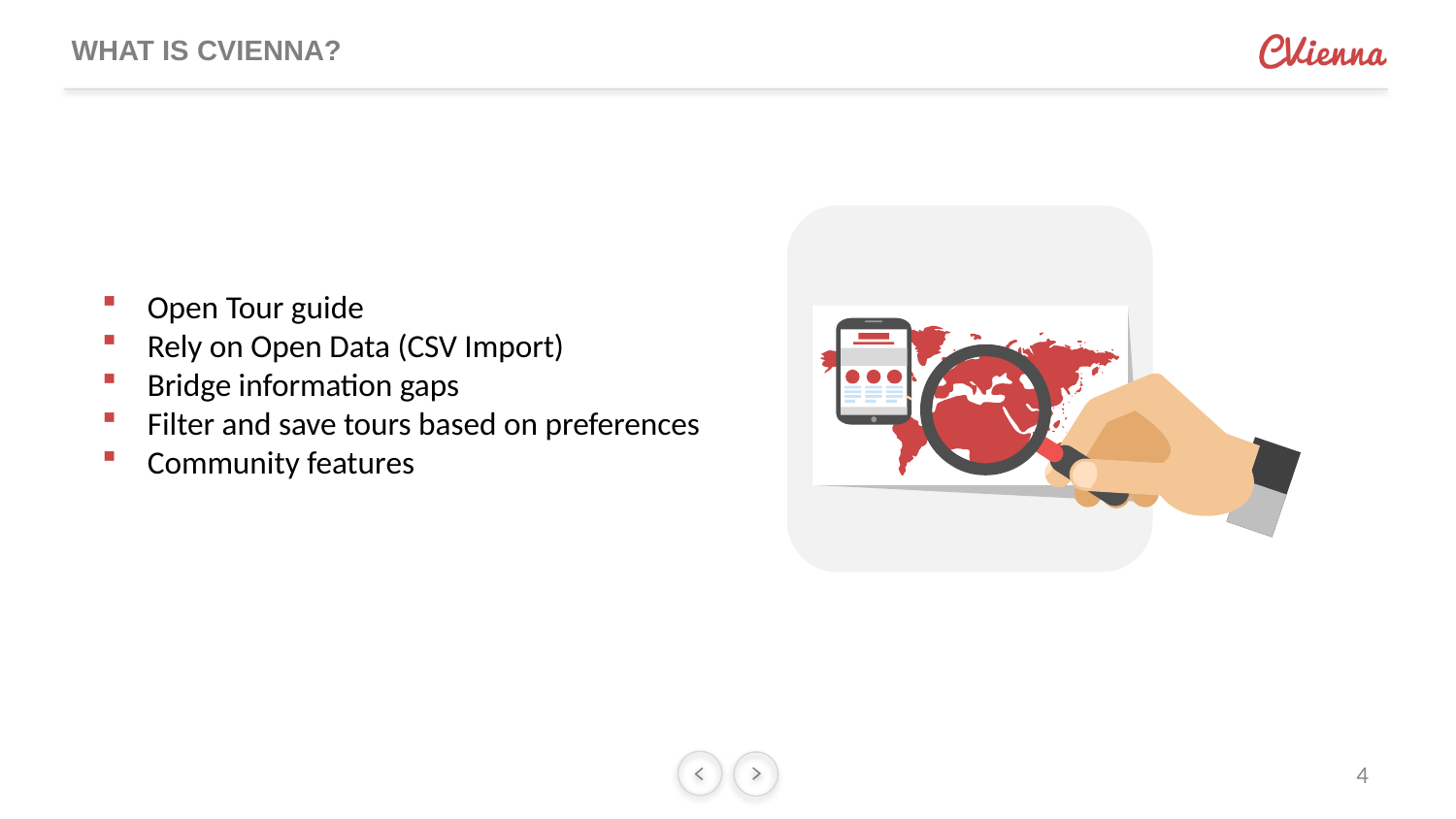

# WHAT IS CVIENNA?

Open Tour guide
Rely on Open Data (CSV Import)
Bridge information gaps
Filter and save tours based on preferences
Community features

4